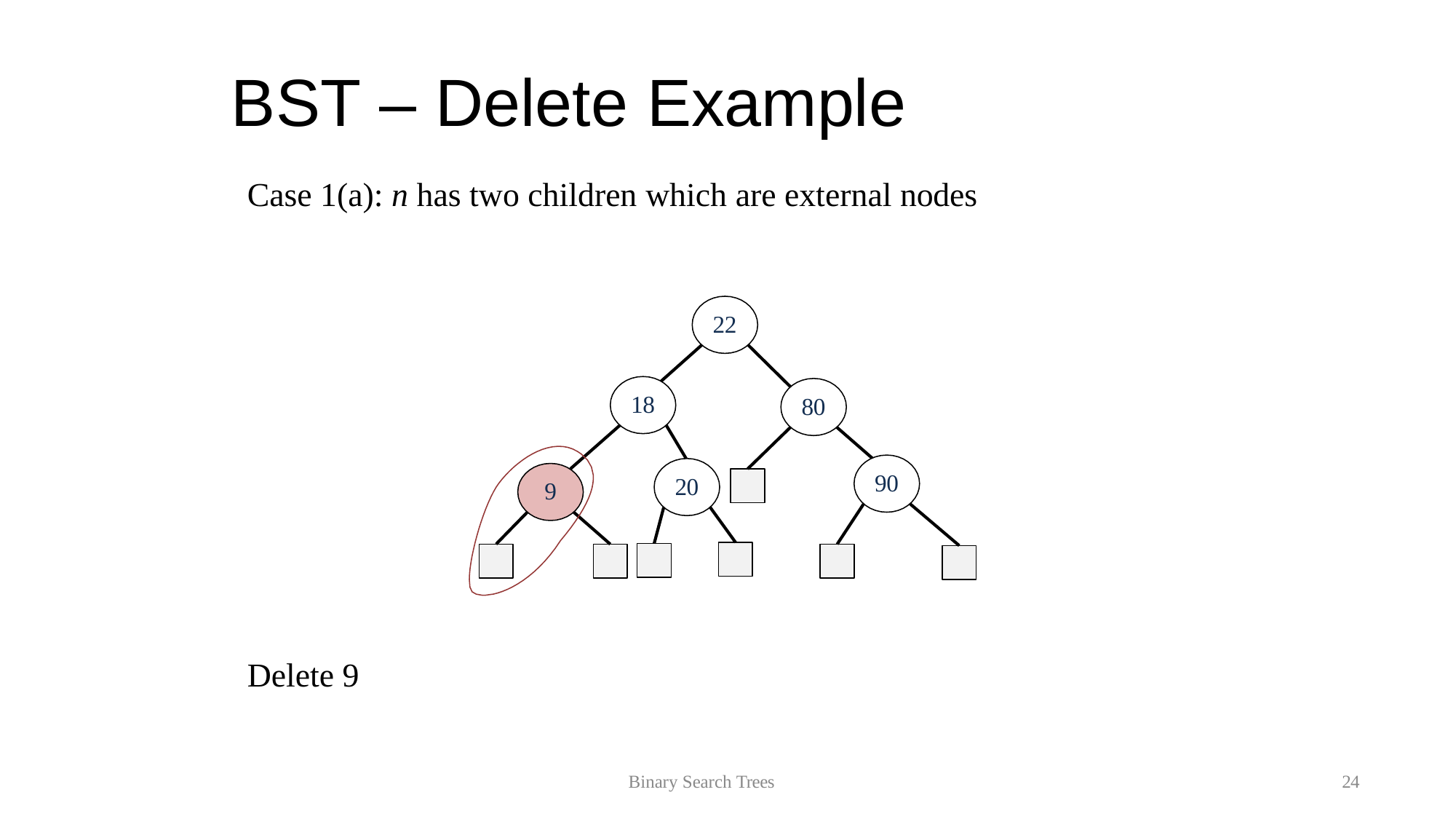

# BST – Delete Example
Case 1(a): n has two children which are external nodes

22

18
80

90

20
9
Delete 9
Binary Search Trees
24